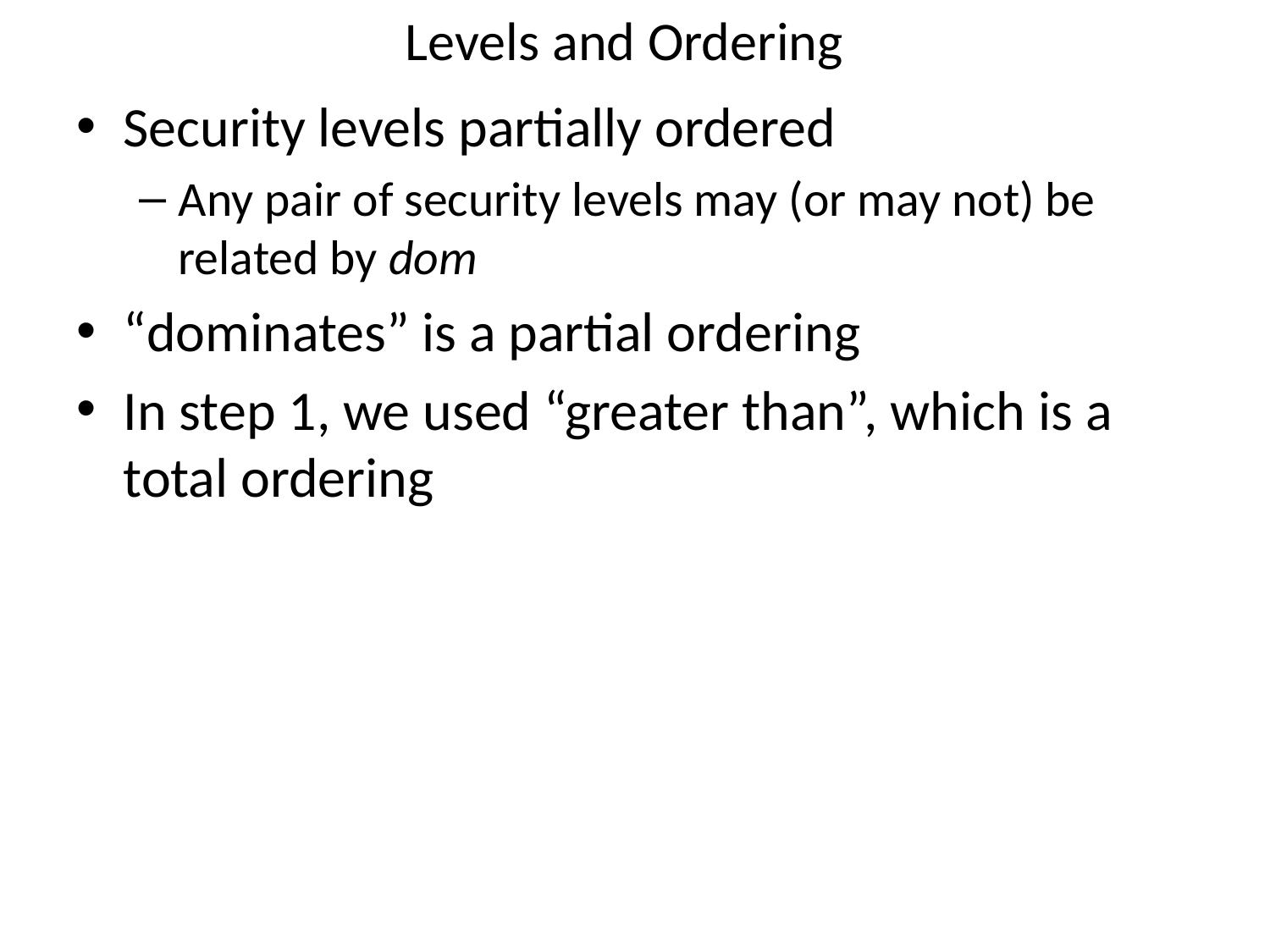

# Levels and Ordering
Security levels partially ordered
Any pair of security levels may (or may not) be related by dom
“dominates” is a partial ordering
In step 1, we used “greater than”, which is a total ordering